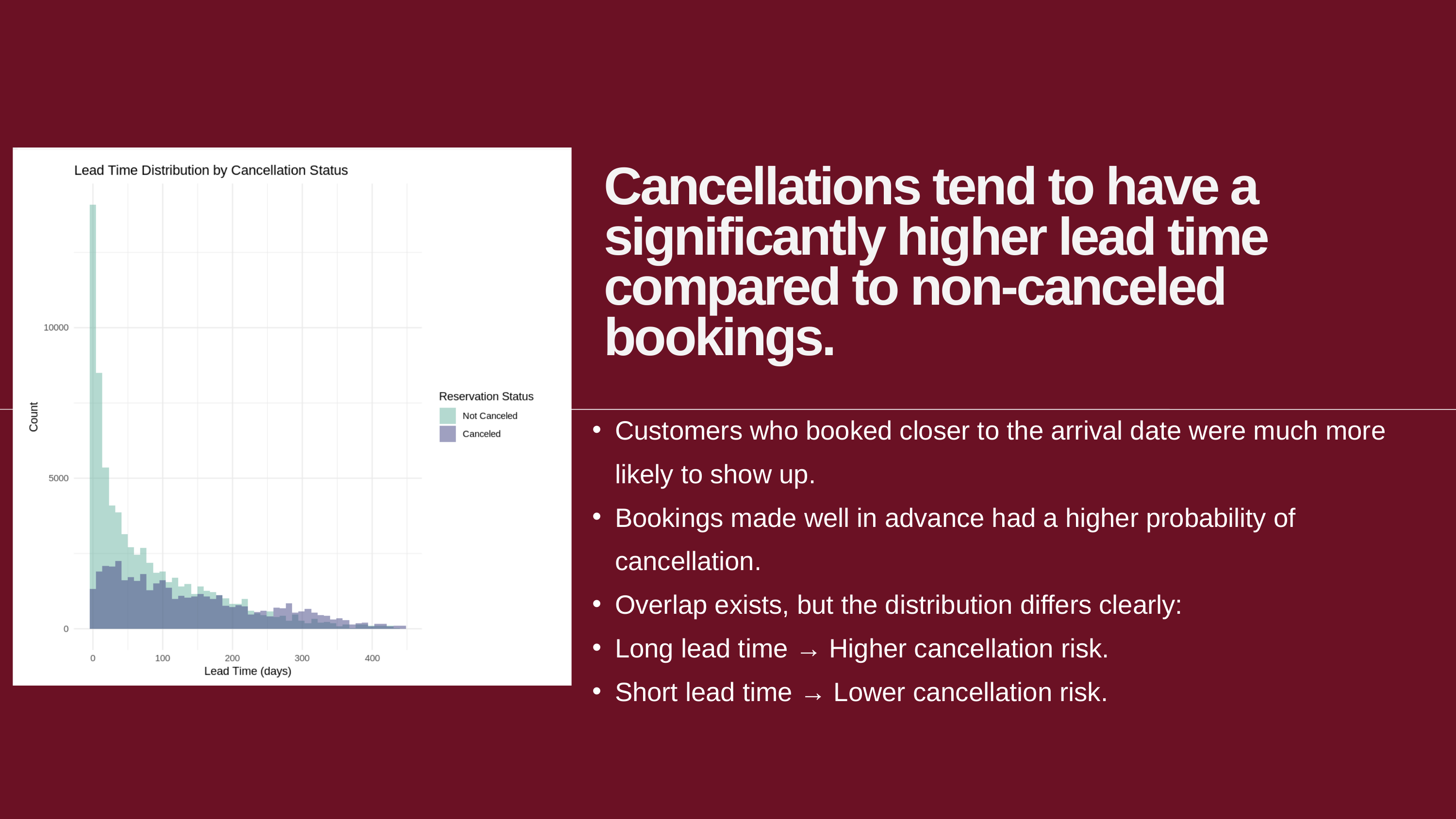

Cancellations tend to have a significantly higher lead time compared to non-canceled bookings.

Customers who booked closer to the arrival date were much more likely to show up.
Bookings made well in advance had a higher probability of cancellation.
Overlap exists, but the distribution differs clearly:
Long lead time → Higher cancellation risk.
Short lead time → Lower cancellation risk.